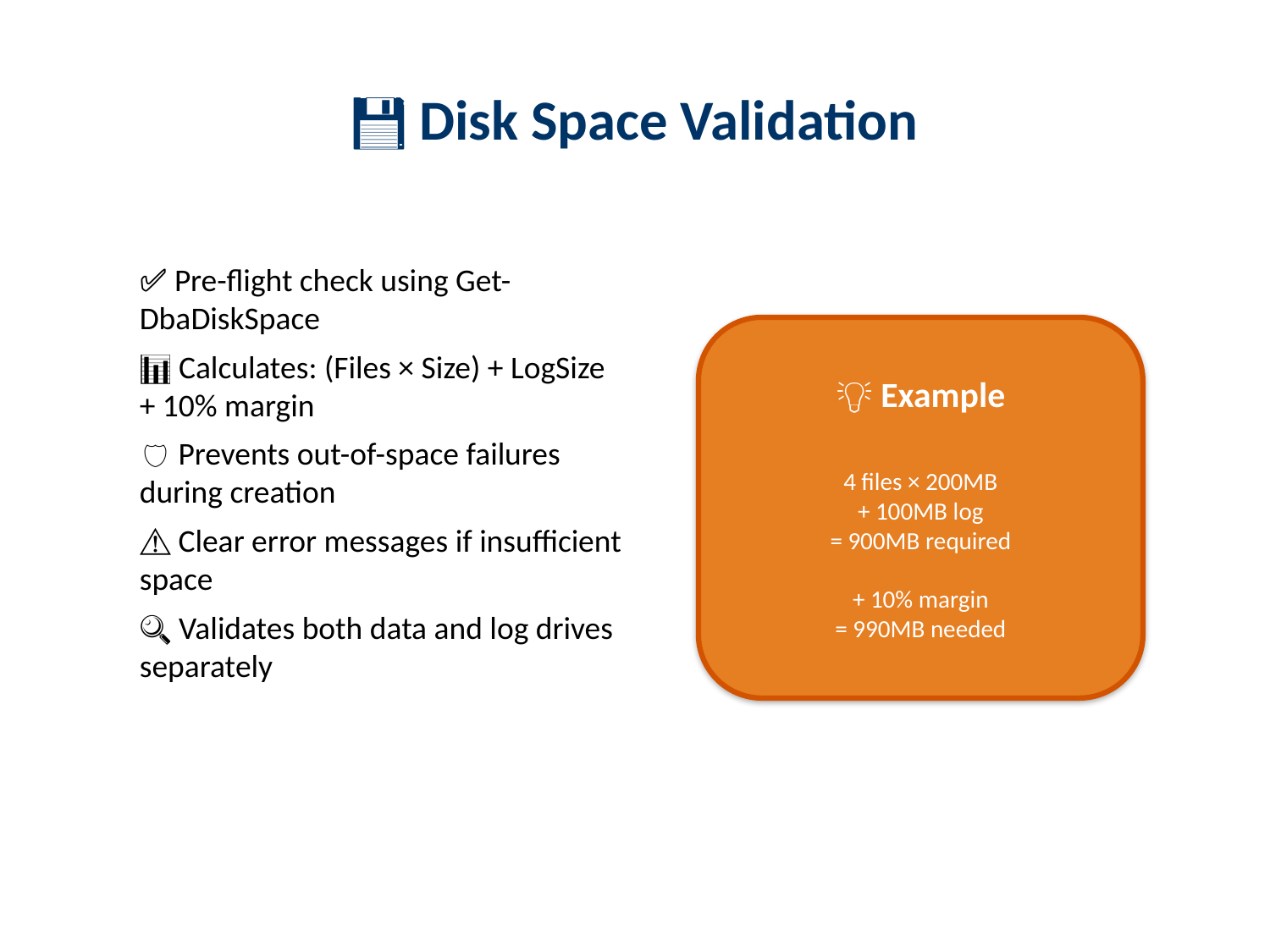

# 💾 Disk Space Validation
✅ Pre-flight check using Get-DbaDiskSpace
📊 Calculates: (Files × Size) + LogSize + 10% margin
🛡️ Prevents out-of-space failures during creation
⚠️ Clear error messages if insufficient space
🔍 Validates both data and log drives separately
💡 Example
4 files × 200MB
+ 100MB log
= 900MB required
+ 10% margin
= 990MB needed